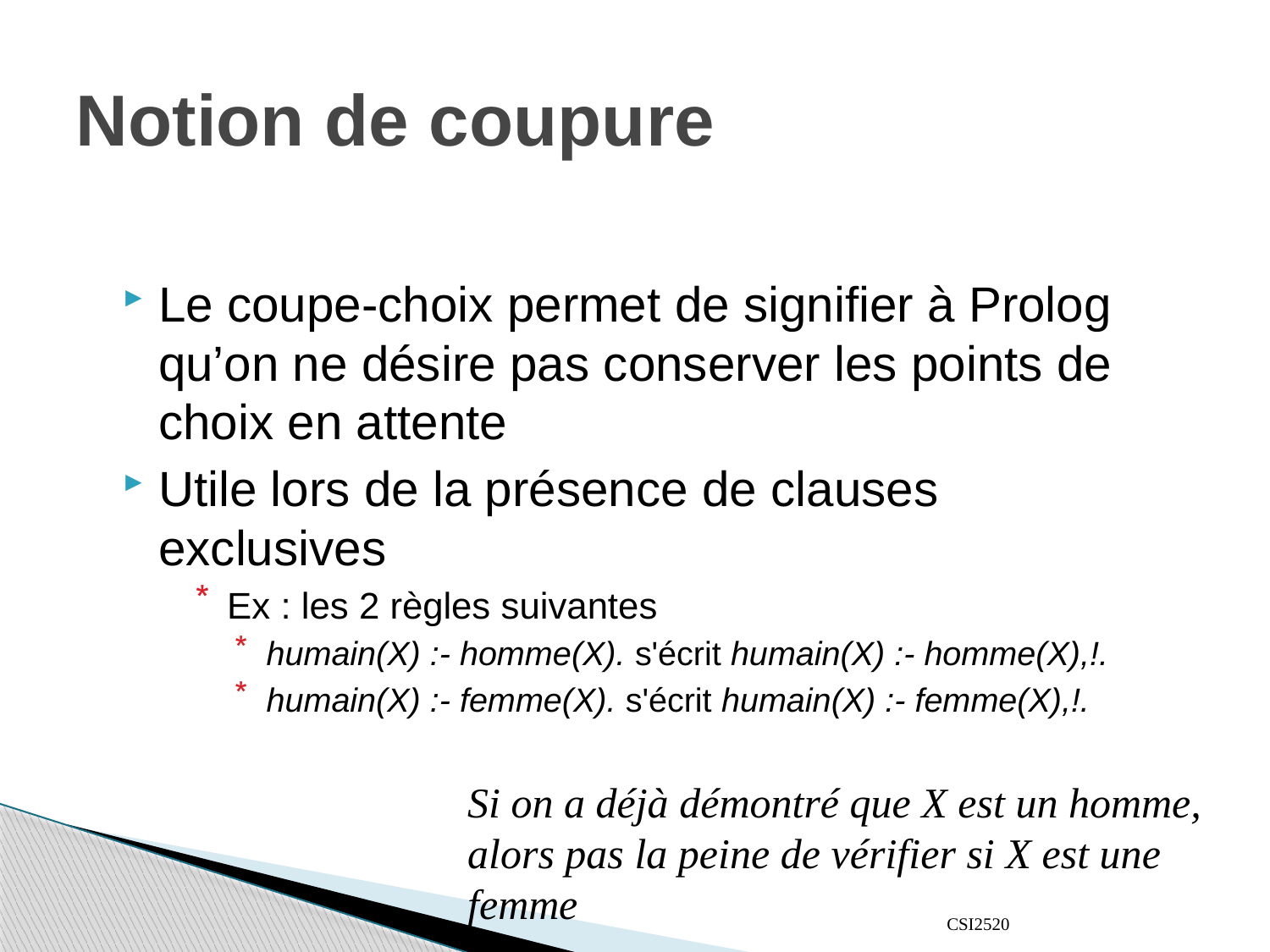

# Notion de coupure
Le coupe-choix permet de signifier à Prolog qu’on ne désire pas conserver les points de choix en attente
Utile lors de la présence de clauses exclusives
Ex : les 2 règles suivantes
humain(X) :- homme(X). s'écrit humain(X) :- homme(X),!.
humain(X) :- femme(X). s'écrit humain(X) :- femme(X),!.
Si on a déjà démontré que X est un homme, alors pas la peine de vérifier si X est une femme
CSI2520